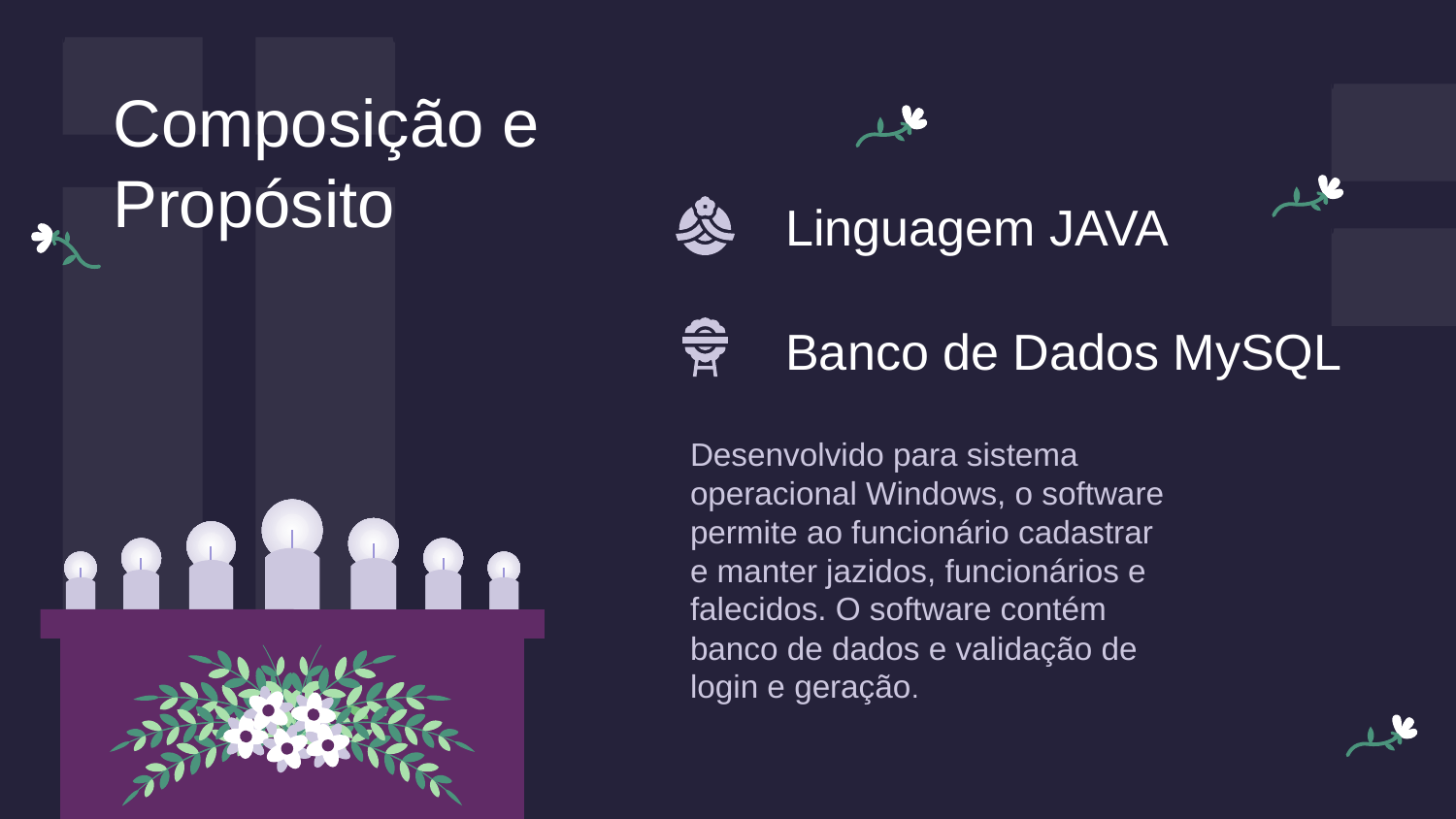

Composição e Propósito

# Linguagem JAVA

Banco de Dados MySQL

Desenvolvido para sistema operacional Windows, o software permite ao funcionário cadastrar e manter jazidos, funcionários e falecidos. O software contém banco de dados e validação de login e geração.